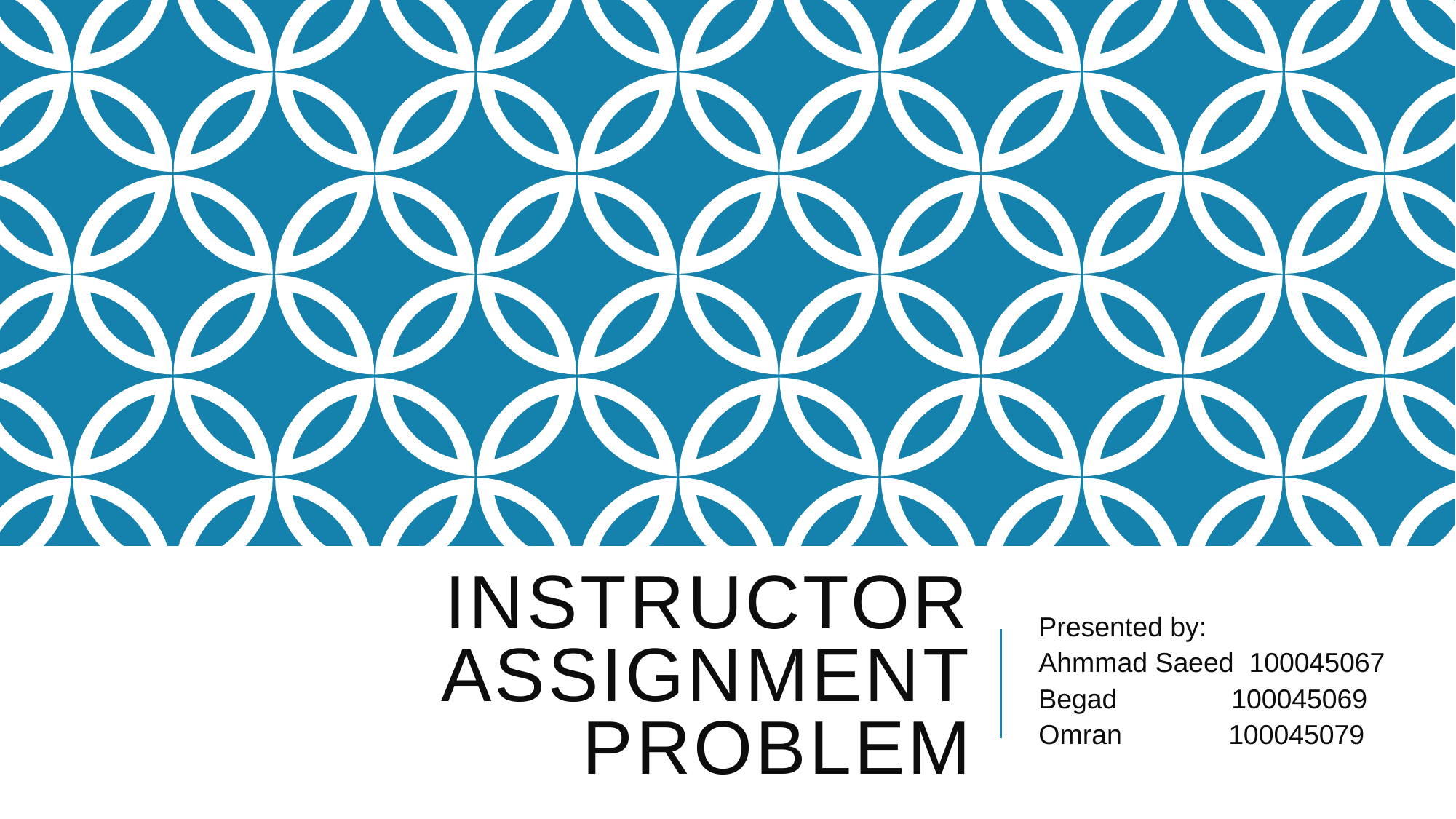

# Instructor Assignment Problem
Presented by:
Ahmmad Saeed  100045067
Begad               100045069
Omran              100045079